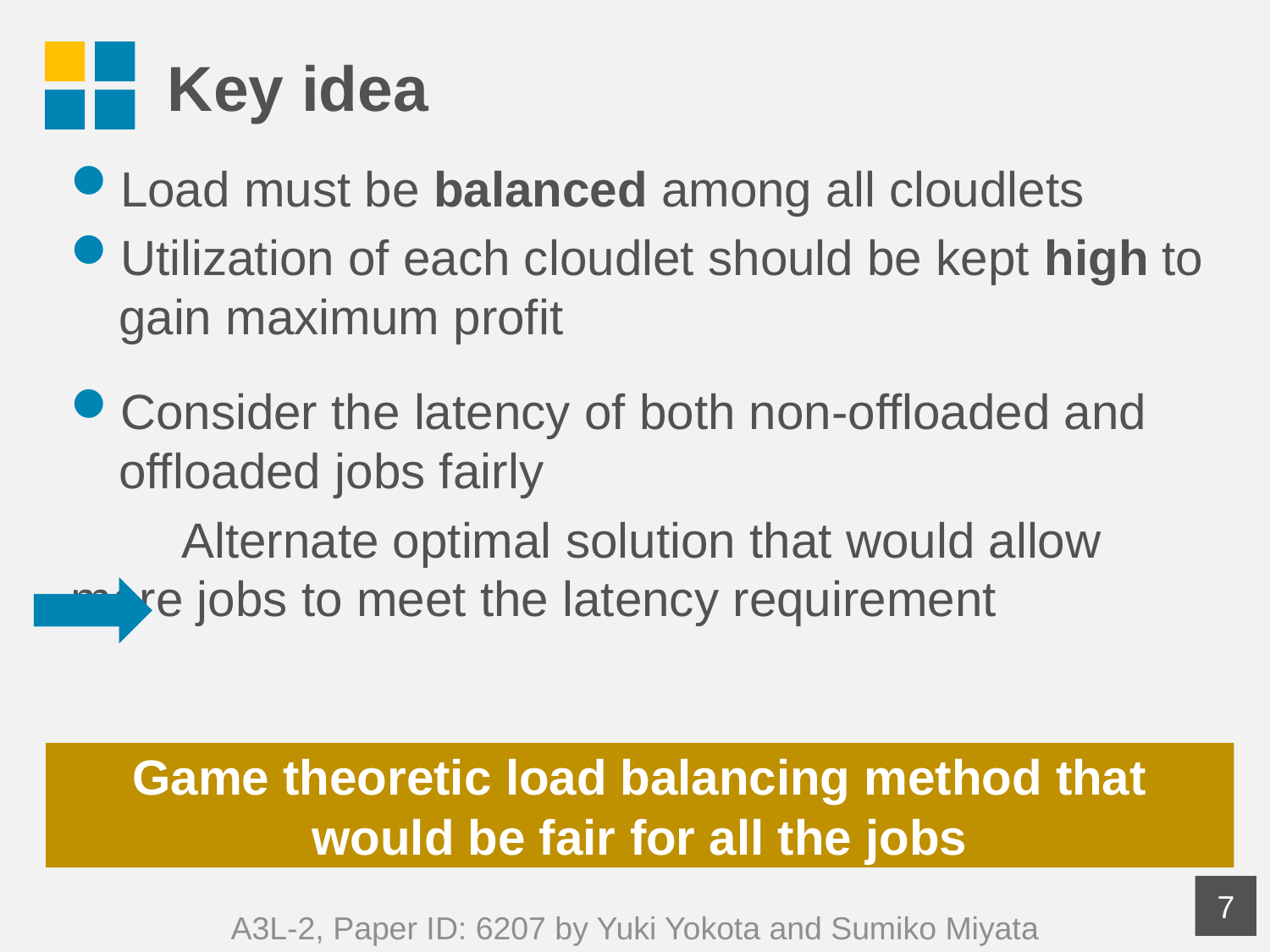

# Key idea
Load must be balanced among all cloudlets
Utilization of each cloudlet should be kept high to gain maximum profit

Consider the latency of both non-offloaded and offloaded jobs fairly
　　Alternate optimal solution that would allow more jobs to meet the latency requirement

Game theoretic load balancing method that would be fair for all the jobs
7
A3L-2, Paper ID: 6207 by Yuki Yokota and Sumiko Miyata